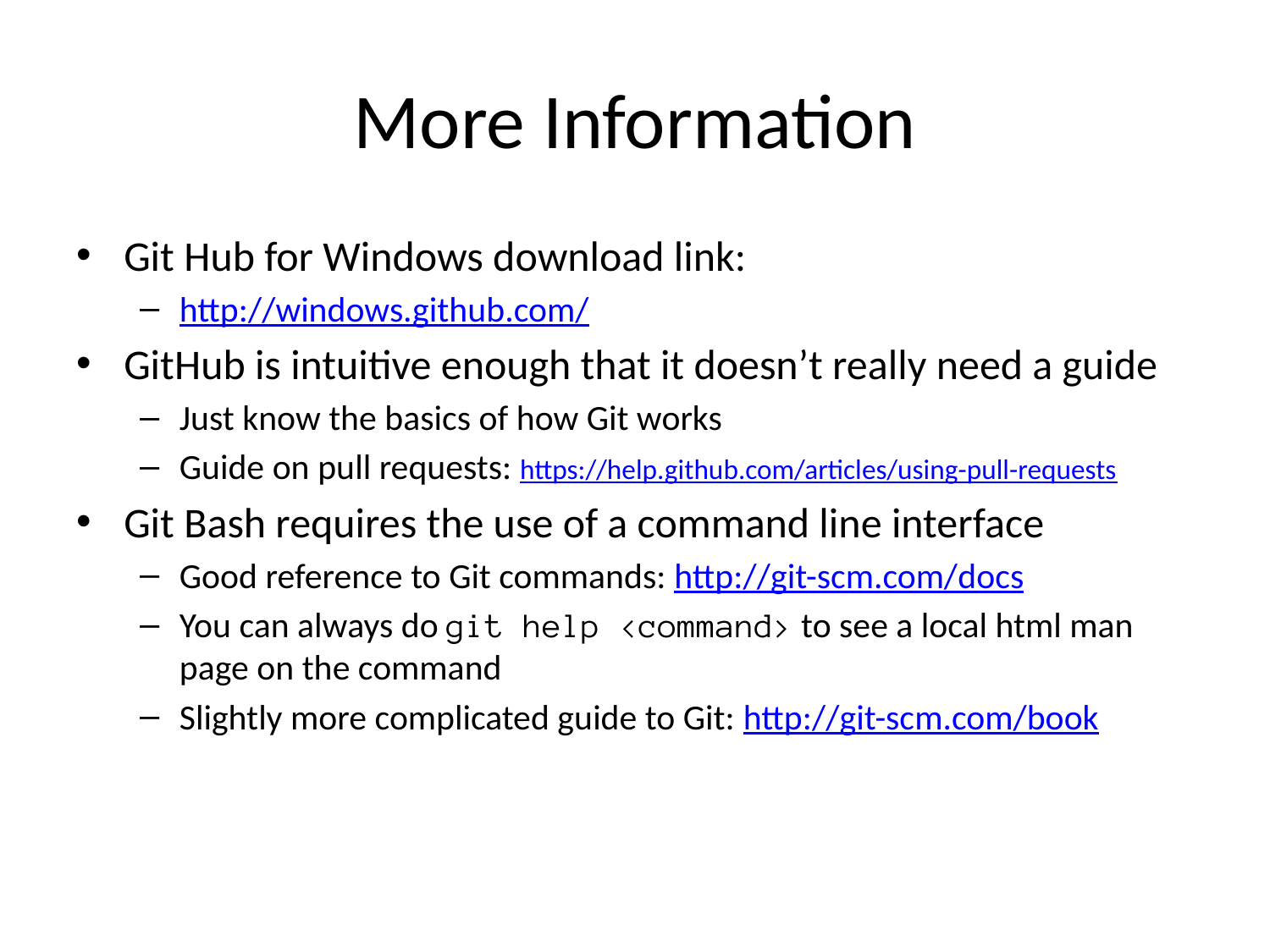

# More Information
Git Hub for Windows download link:
http://windows.github.com/
GitHub is intuitive enough that it doesn’t really need a guide
Just know the basics of how Git works
Guide on pull requests: https://help.github.com/articles/using-pull-requests
Git Bash requires the use of a command line interface
Good reference to Git commands: http://git-scm.com/docs
You can always do git help <command> to see a local html man page on the command
Slightly more complicated guide to Git: http://git-scm.com/book